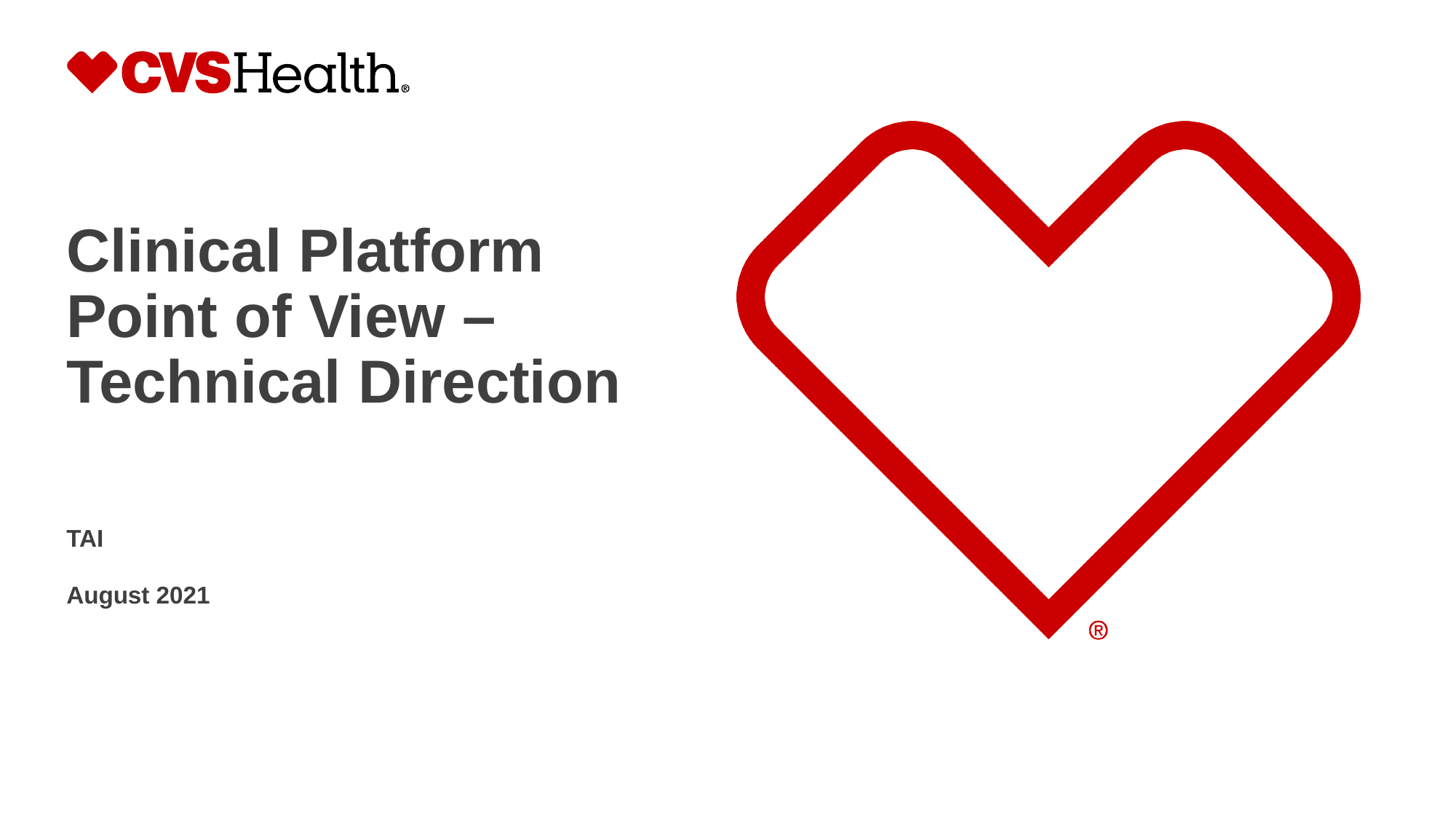

# Clinical Platform Point of View – Technical Direction
TAI
August 2021